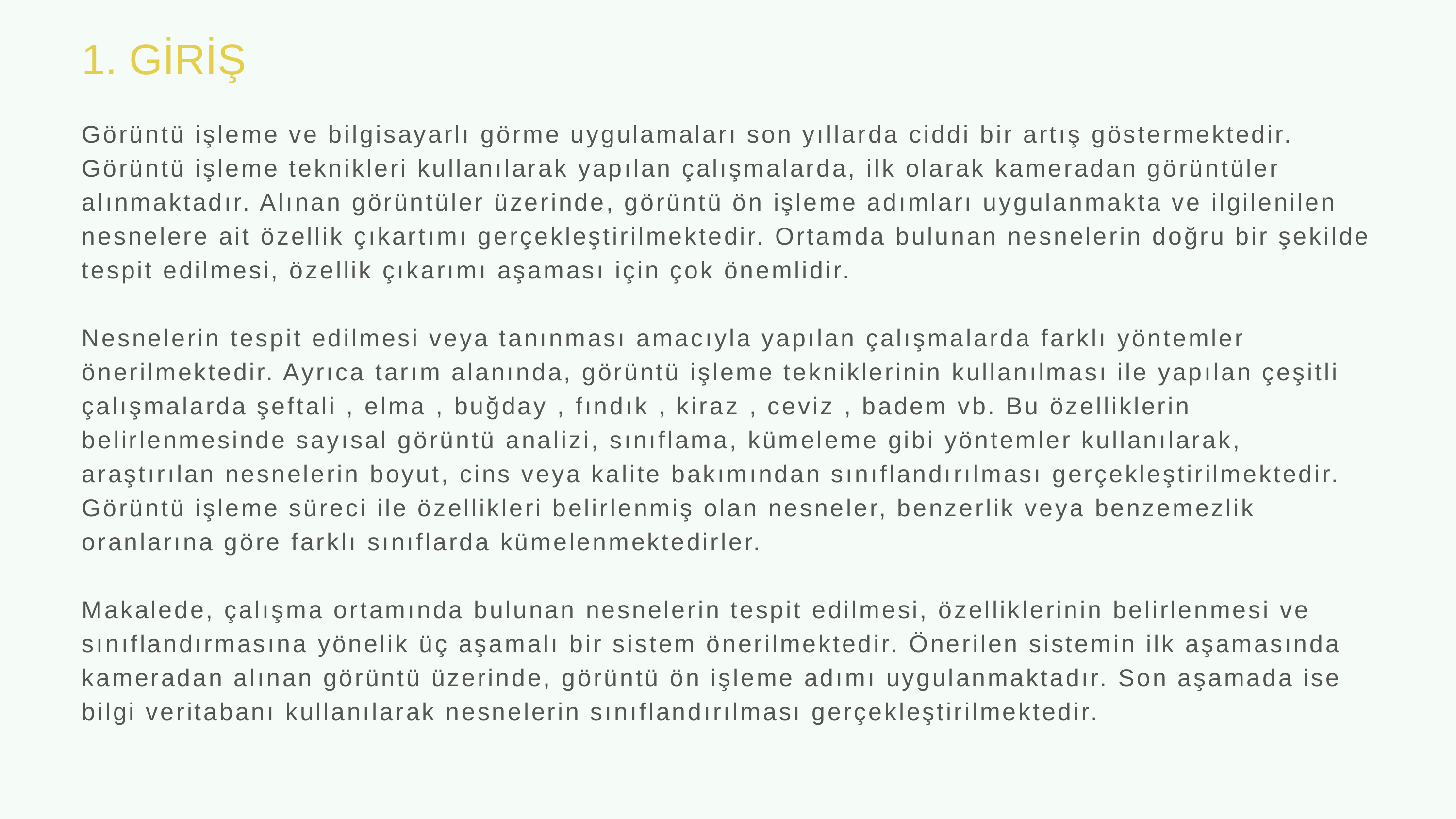

1. GİRİŞ
Görüntü işleme ve bilgisayarlı görme uygulamaları son yıllarda ciddi bir artış göstermektedir. Görüntü işleme teknikleri kullanılarak yapılan çalışmalarda, ilk olarak kameradan görüntüler alınmaktadır. Alınan görüntüler üzerinde, görüntü ön işleme adımları uygulanmakta ve ilgilenilen nesnelere ait özellik çıkartımı gerçekleştirilmektedir. Ortamda bulunan nesnelerin doğru bir şekilde tespit edilmesi, özellik çıkarımı aşaması için çok önemlidir.

Nesnelerin tespit edilmesi veya tanınması amacıyla yapılan çalışmalarda farklı yöntemler önerilmektedir. Ayrıca tarım alanında, görüntü işleme tekniklerinin kullanılması ile yapılan çeşitli çalışmalarda şeftali , elma , buğday , fındık , kiraz , ceviz , badem vb. Bu özelliklerin belirlenmesinde sayısal görüntü analizi, sınıflama, kümeleme gibi yöntemler kullanılarak, araştırılan nesnelerin boyut, cins veya kalite bakımından sınıflandırılması gerçekleştirilmektedir. Görüntü işleme süreci ile özellikleri belirlenmiş olan nesneler, benzerlik veya benzemezlik oranlarına göre farklı sınıflarda kümelenmektedirler.

Makalede, çalışma ortamında bulunan nesnelerin tespit edilmesi, özelliklerinin belirlenmesi ve sınıflandırmasına yönelik üç aşamalı bir sistem önerilmektedir. Önerilen sistemin ilk aşamasında kameradan alınan görüntü üzerinde, görüntü ön işleme adımı uygulanmaktadır. Son aşamada ise bilgi veritabanı kullanılarak nesnelerin sınıflandırılması gerçekleştirilmektedir.